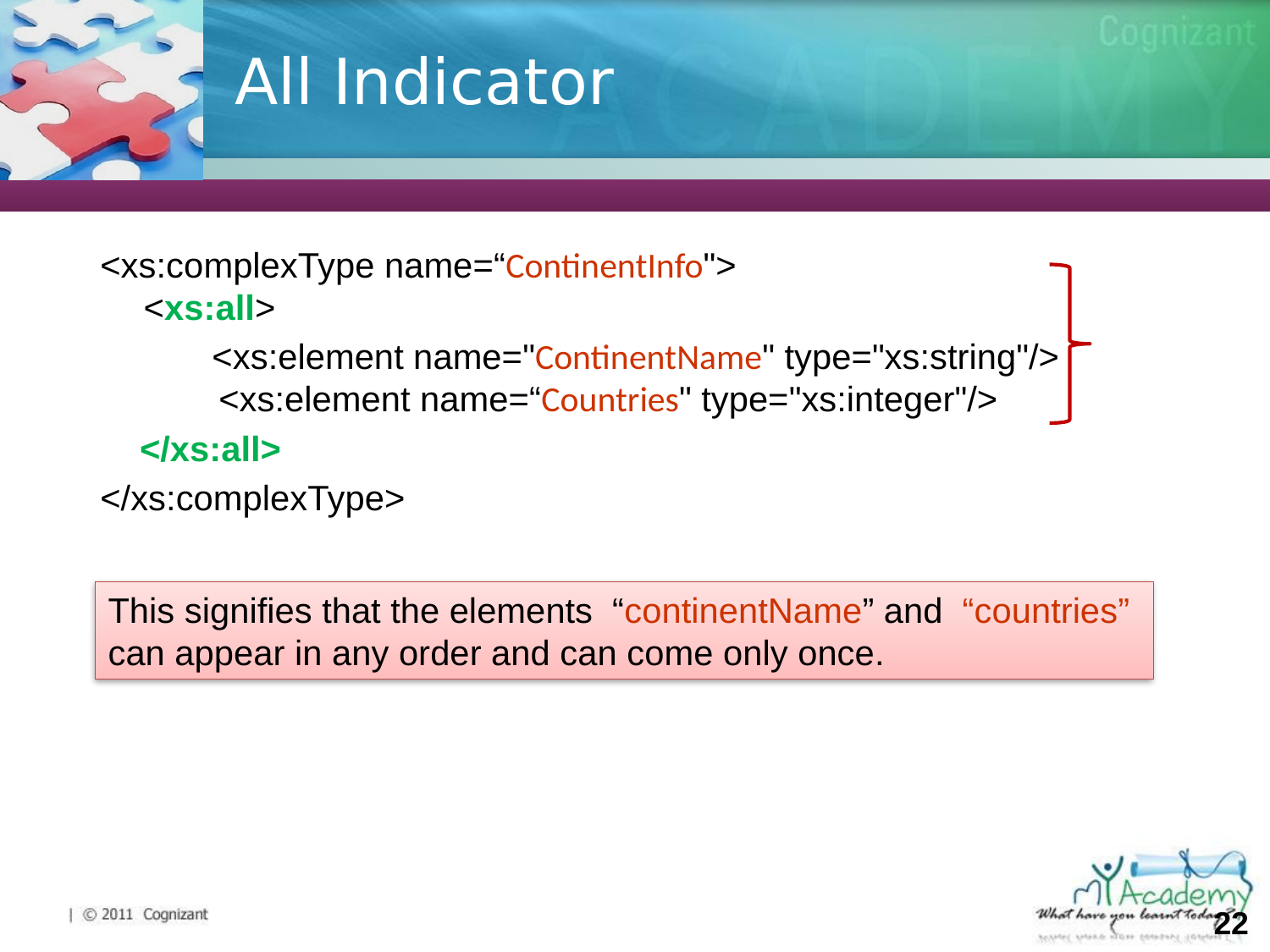

# All Indicator

<xs:complexType name=“ContinentInfo">
  <xs:all>
<xs:element name="ContinentName" type="xs:string"/>
<xs:element name=“Countries" type="xs:integer"/>
</xs:all>
</xs:complexType>

This signifies that the elements  “continentName” and  “countries” can appear in any order and can come only once.
22